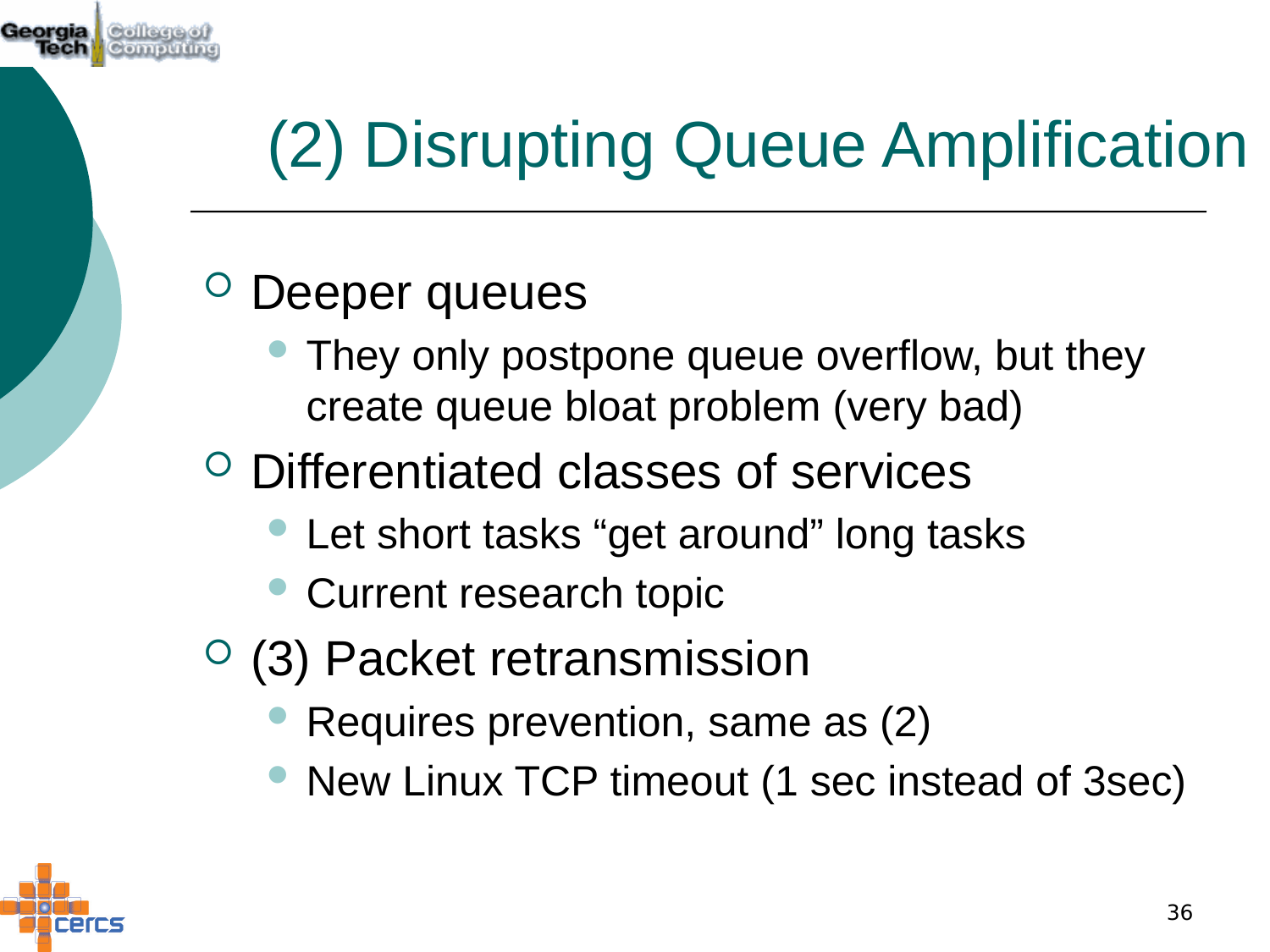

# (2) Disrupting Queue Amplification
Deeper queues
They only postpone queue overflow, but they create queue bloat problem (very bad)
Differentiated classes of services
Let short tasks “get around” long tasks
Current research topic
(3) Packet retransmission
Requires prevention, same as (2)
New Linux TCP timeout (1 sec instead of 3sec)
36